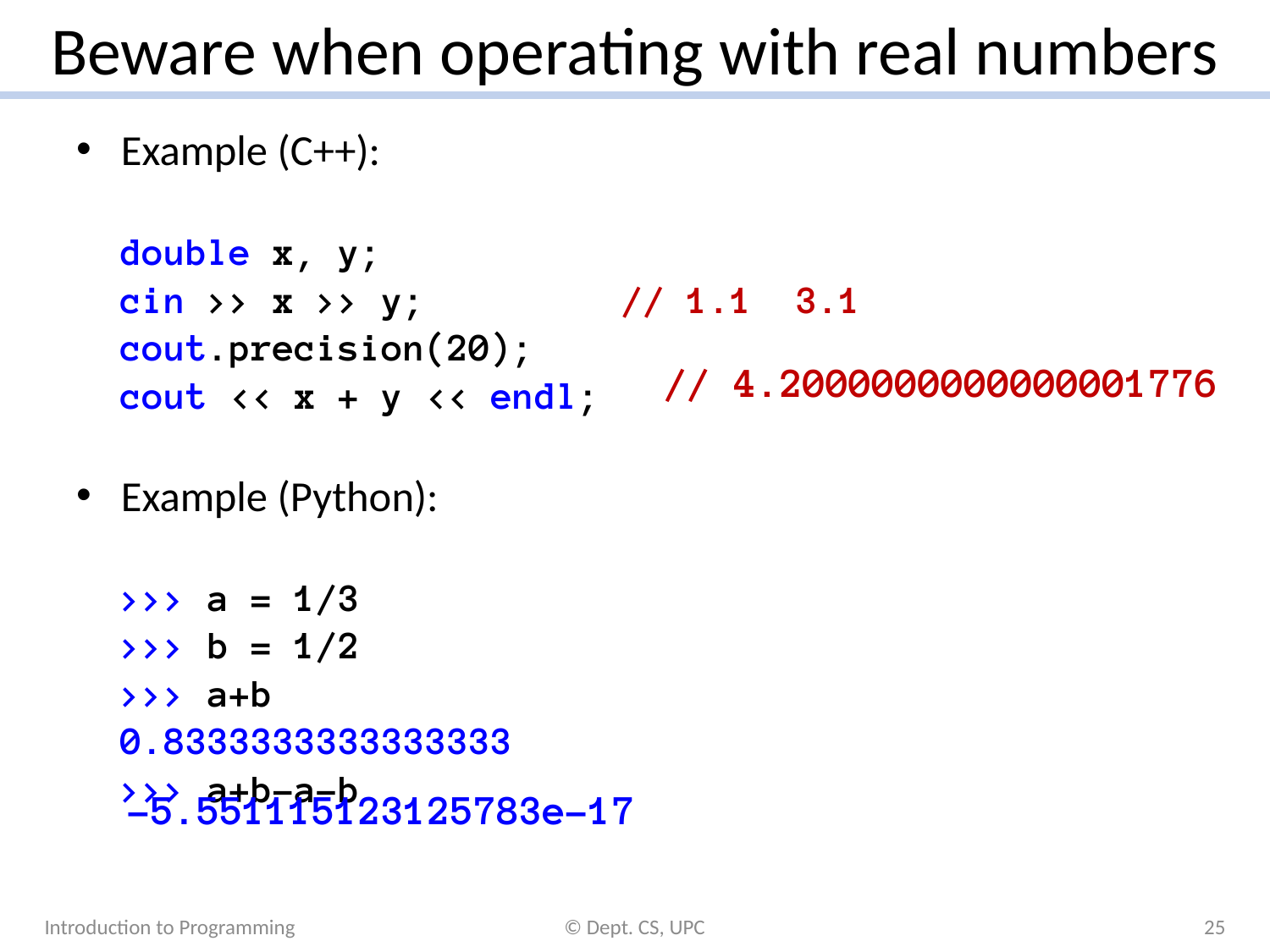

# Beware when operating with real numbers
Example (C++):
double x, y;
cin >> x >> y;         // 1.1  3.1
cout.precision(20);
cout << x + y << endl;

Example (Python):
>>> a = 1/3
>>> b = 1/2
>>> a+b
0.8333333333333333
>>> a+b-a-b

// 4.2000000000000001776

-5.551115123125783e-17
Introduction to Programming
© Dept. CS, UPC
25